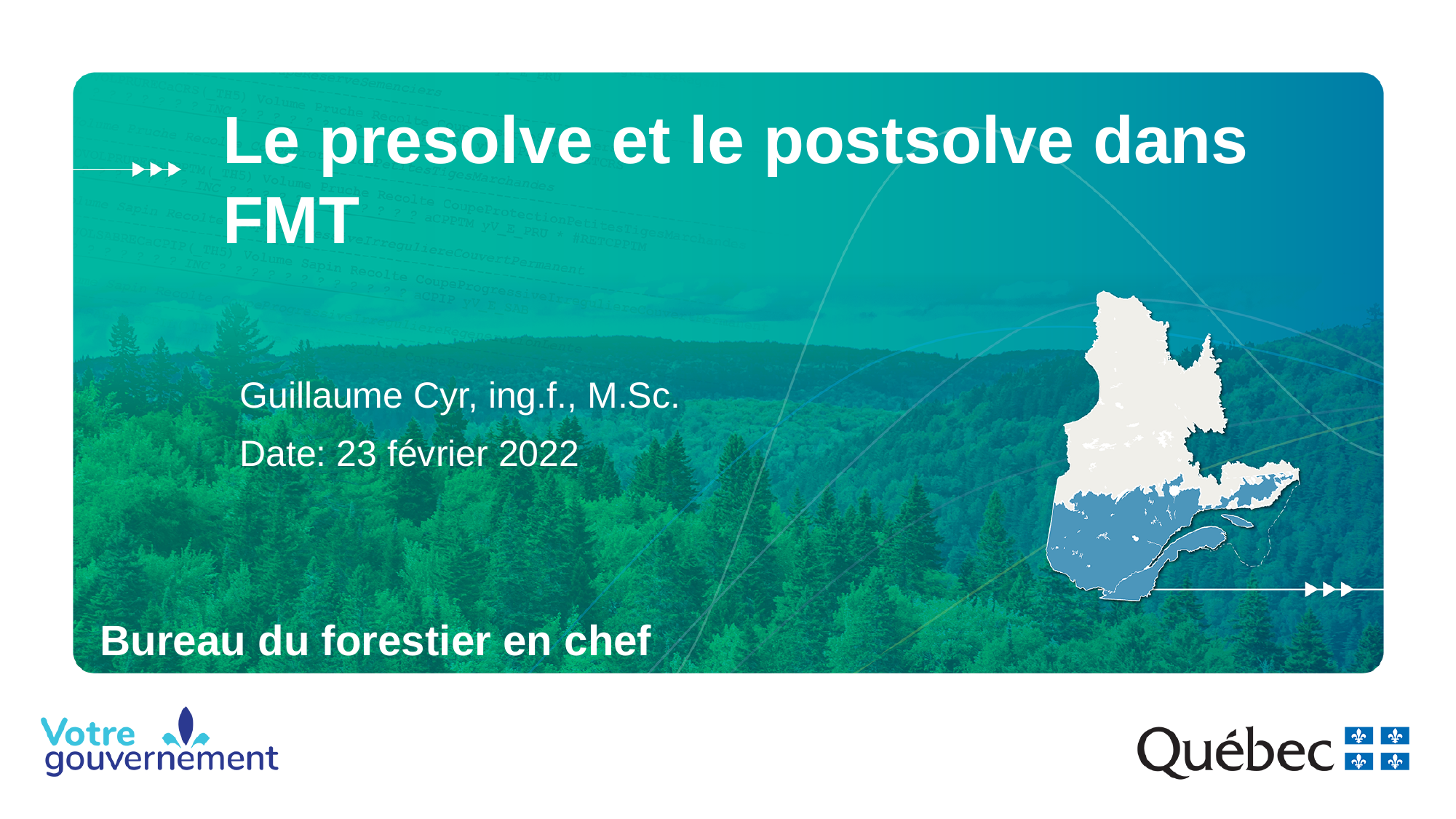

Le presolve et le postsolve dans FMT
Guillaume Cyr, ing.f., M.Sc.

Date: 23 février 2022
# Bureau du forestier en chef